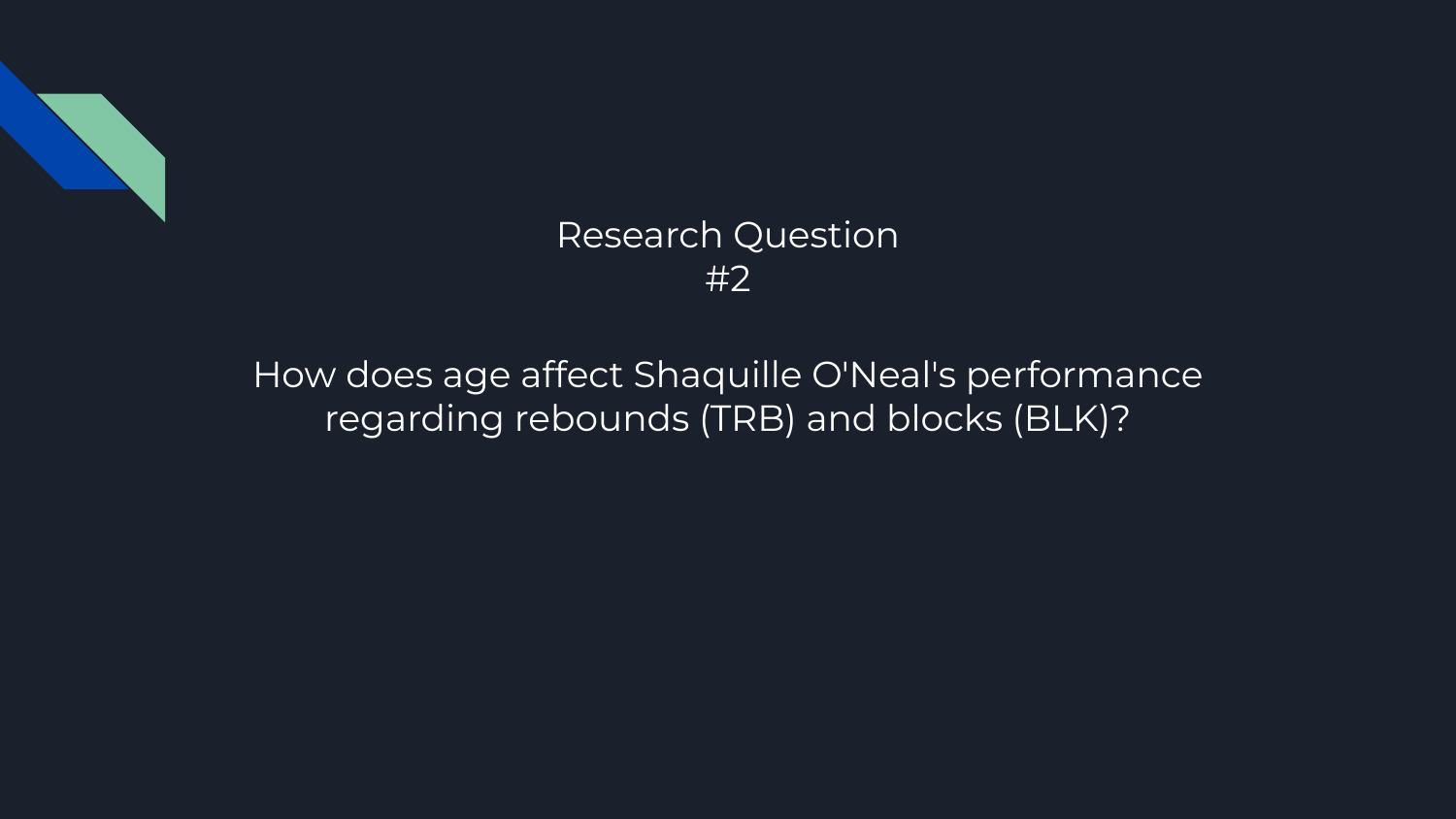

Research Question
#2
# How does age affect Shaquille O'Neal's performance regarding rebounds (TRB) and blocks (BLK)?